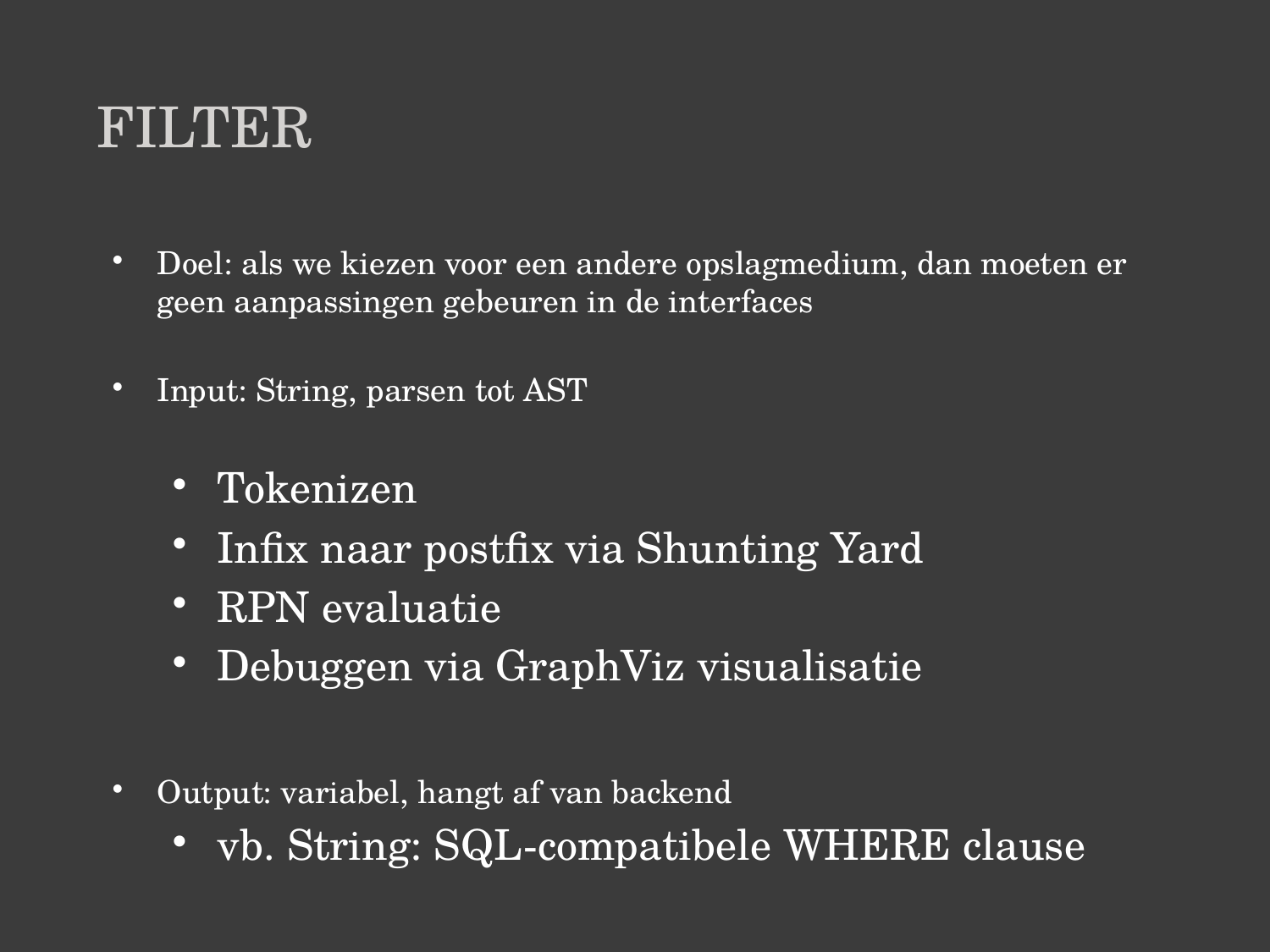

# Filter
Doel: als we kiezen voor een andere opslagmedium, dan moeten er geen aanpassingen gebeuren in de interfaces

Input: String, parsen tot AST

Tokenizen
Infix naar postfix via Shunting Yard
RPN evaluatie
Debuggen via GraphViz visualisatie

Output: variabel, hangt af van backend
vb. String: SQL-compatibele WHERE clause